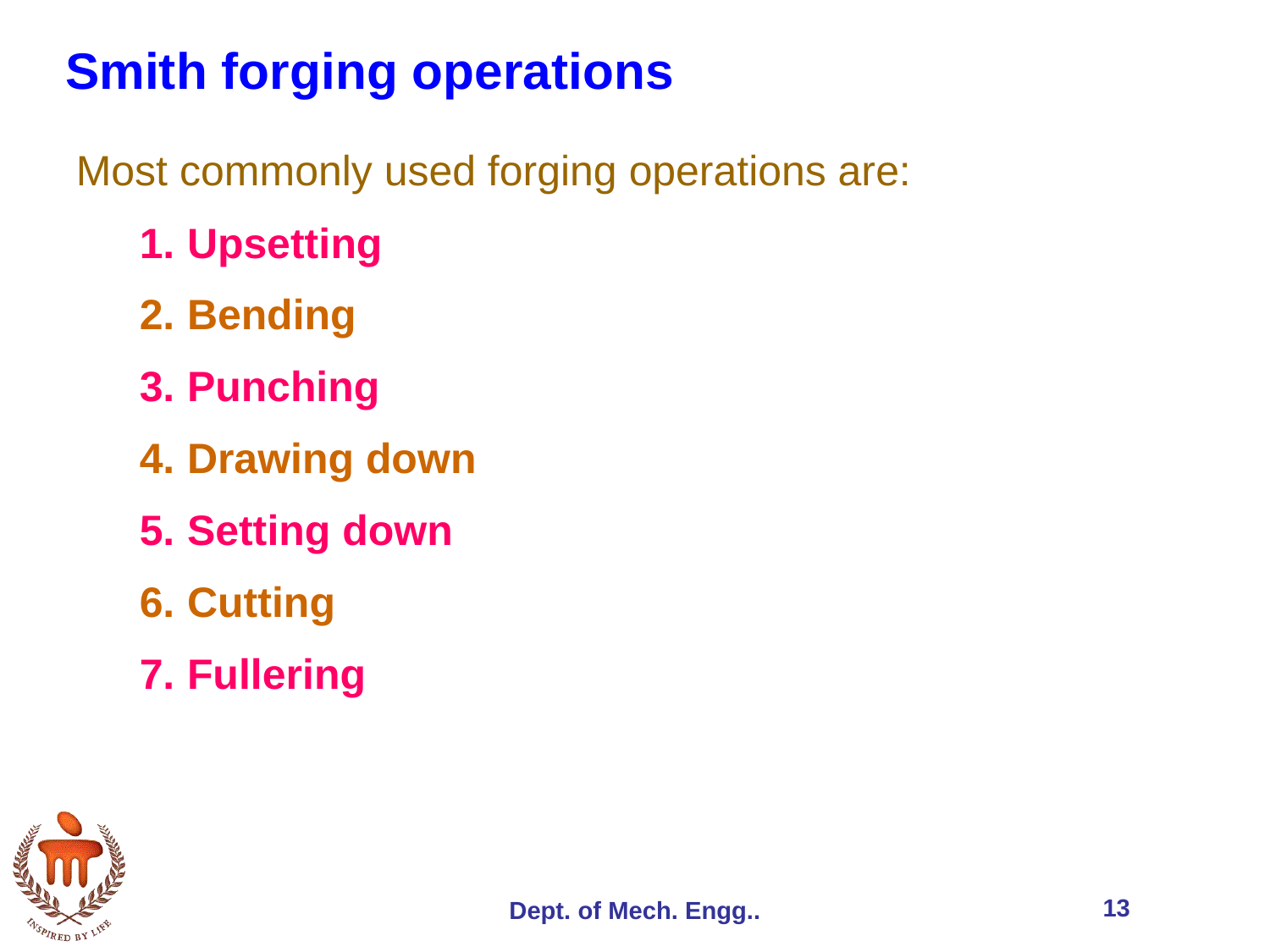

Smith forging operations
Most commonly used forging operations are:
Upsetting
Bending
Punching
Drawing down
Setting down
Cutting
Fullering
13
Dept. of Mech. Engg..